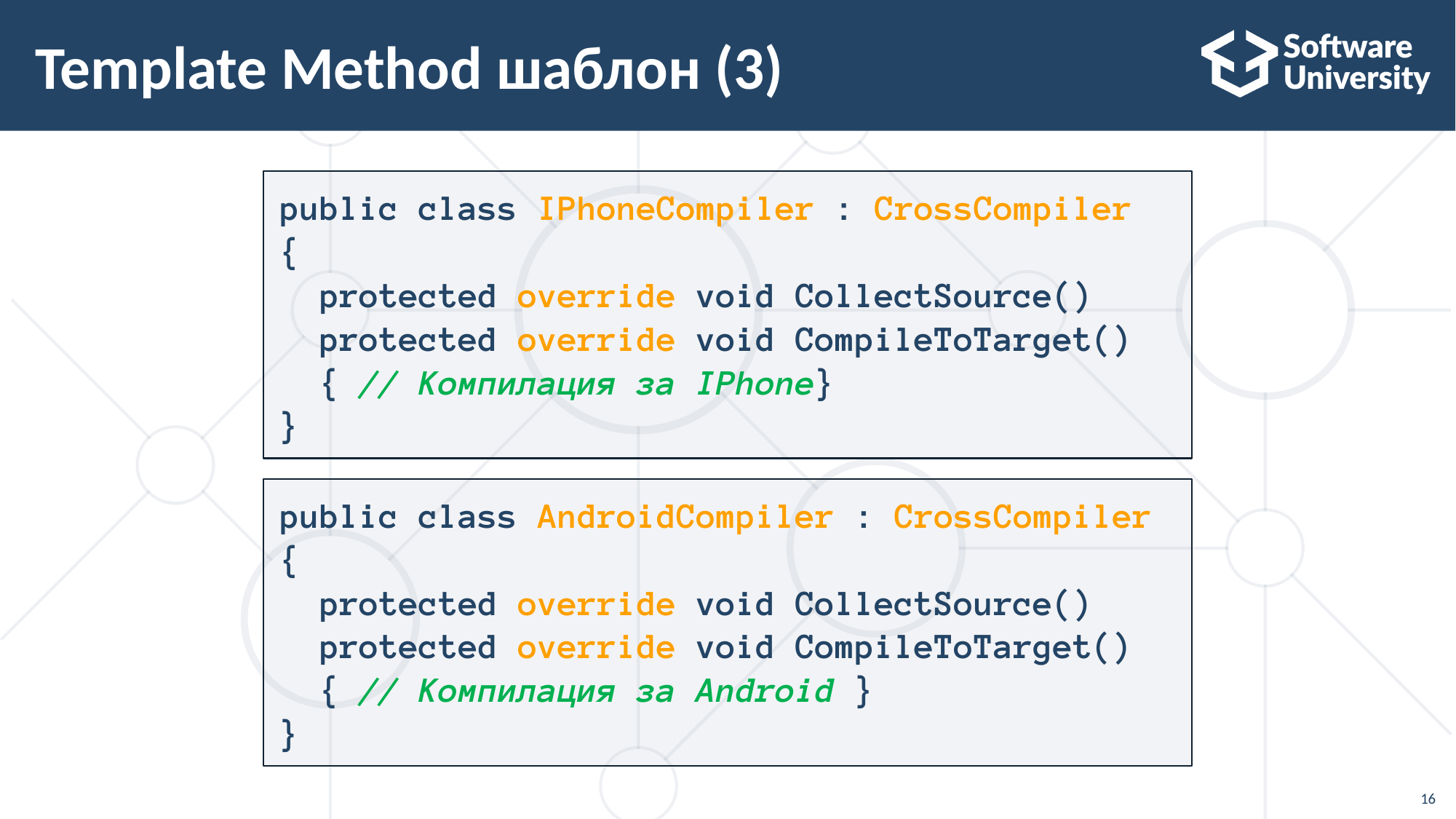

# Template Method шаблон (3)
public class IPhoneCompiler : CrossCompiler
{
  protected override void CollectSource()
  protected override void CompileToTarget()
  { // Компилация за IPhone}
}
public class AndroidCompiler : CrossCompiler
{
  protected override void CollectSource()
  protected override void CompileToTarget()
  { // Компилация за Android }
}
16